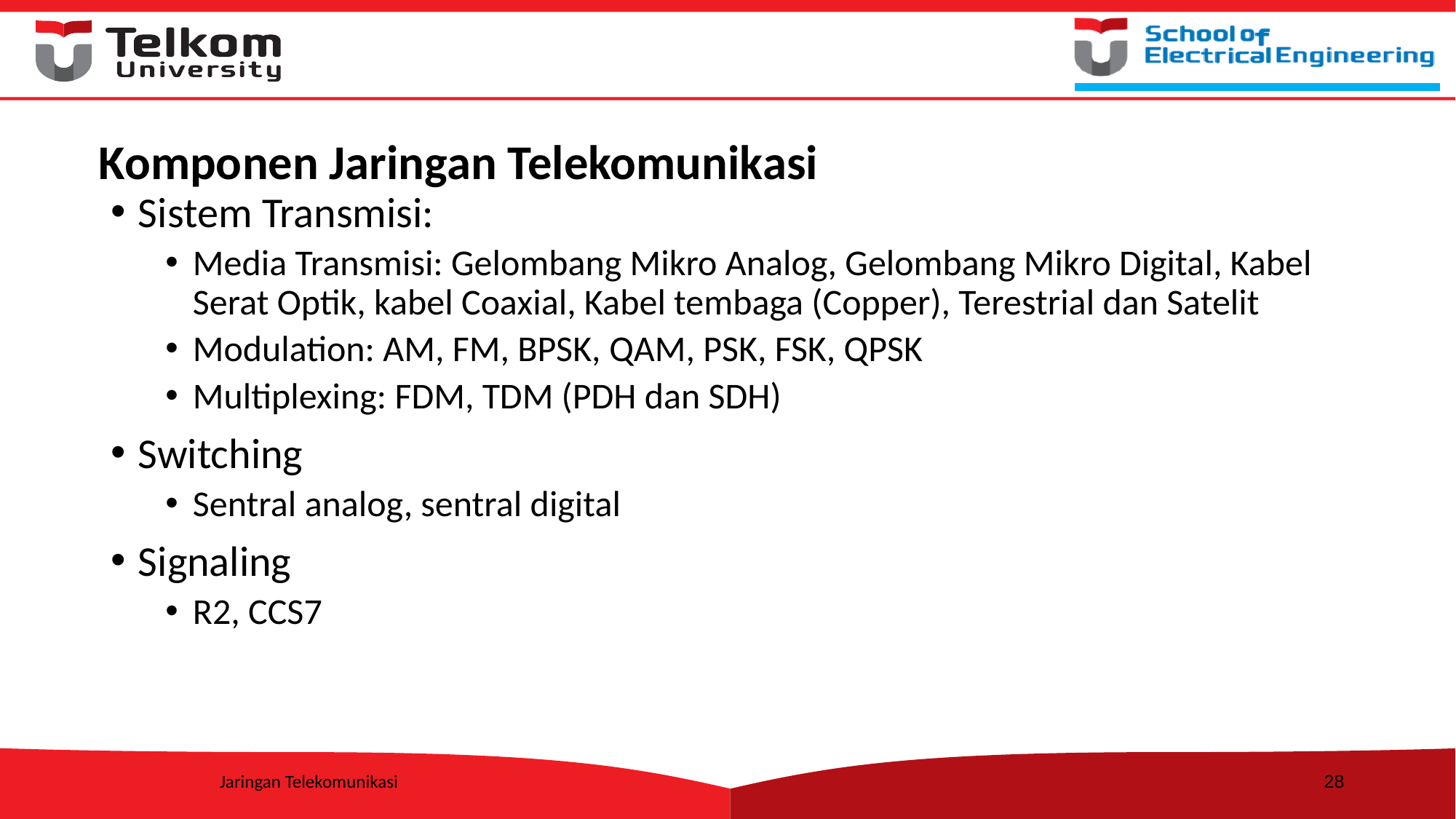

# Komponen Jaringan Telekomunikasi
Sistem Transmisi:
Media Transmisi: Gelombang Mikro Analog, Gelombang Mikro Digital, Kabel Serat Optik, kabel Coaxial, Kabel tembaga (Copper), Terestrial dan Satelit
Modulation: AM, FM, BPSK, QAM, PSK, FSK, QPSK
Multiplexing: FDM, TDM (PDH dan SDH)
Switching
Sentral analog, sentral digital
Signaling
R2, CCS7
Jaringan Telekomunikasi
28